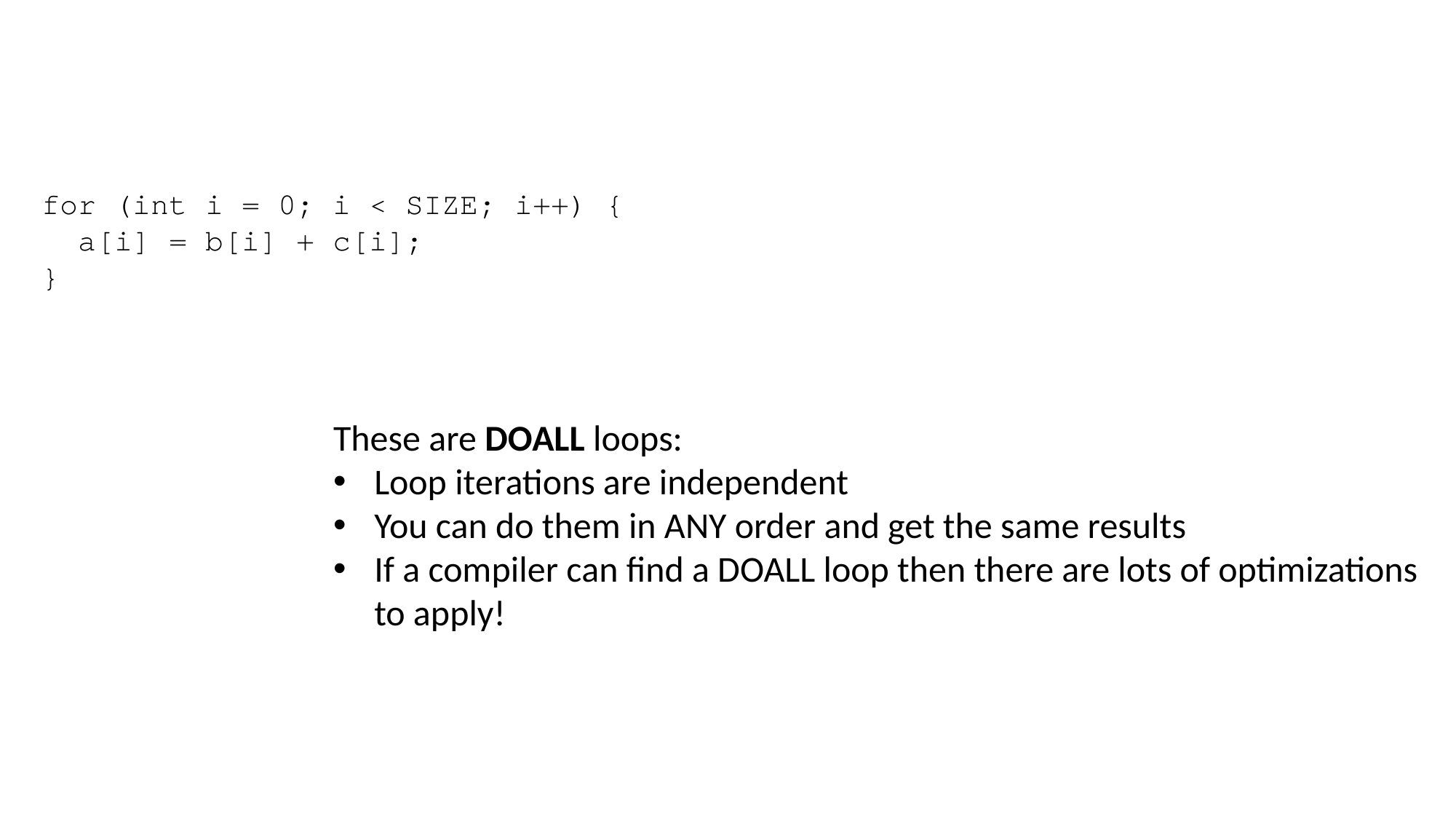

for (int i = 0; i < SIZE; i++) {
  a[i] = b[i] + c[i];
}
These are DOALL loops:
Loop iterations are independent
You can do them in ANY order and get the same results
If a compiler can find a DOALL loop then there are lots of optimizations
to apply!